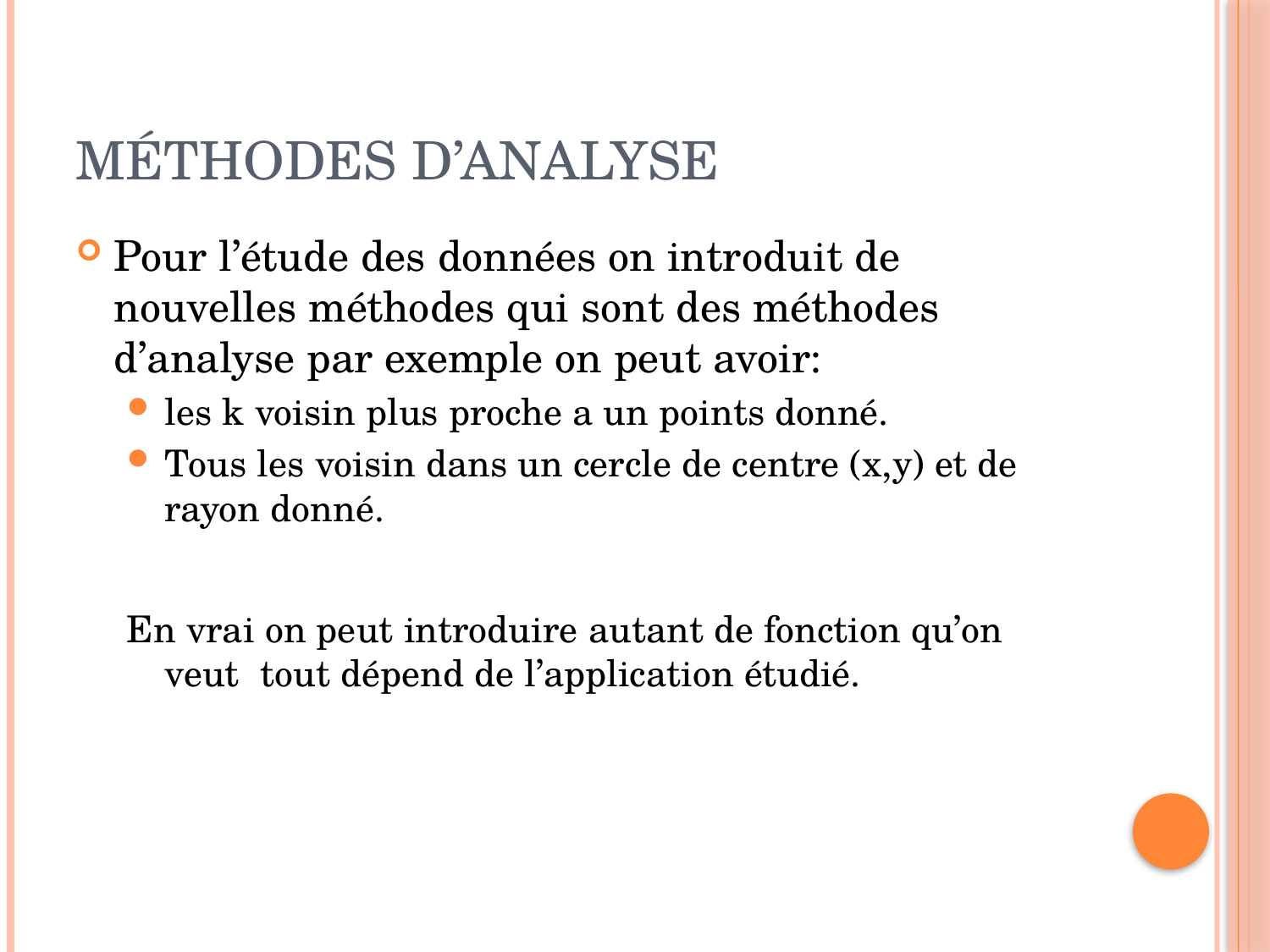

# Méthodes d’analyse
Pour l’étude des données on introduit de nouvelles méthodes qui sont des méthodes d’analyse par exemple on peut avoir:
les k voisin plus proche a un points donné.
Tous les voisin dans un cercle de centre (x,y) et de rayon donné.

En vrai on peut introduire autant de fonction qu’on veut  tout dépend de l’application étudié.